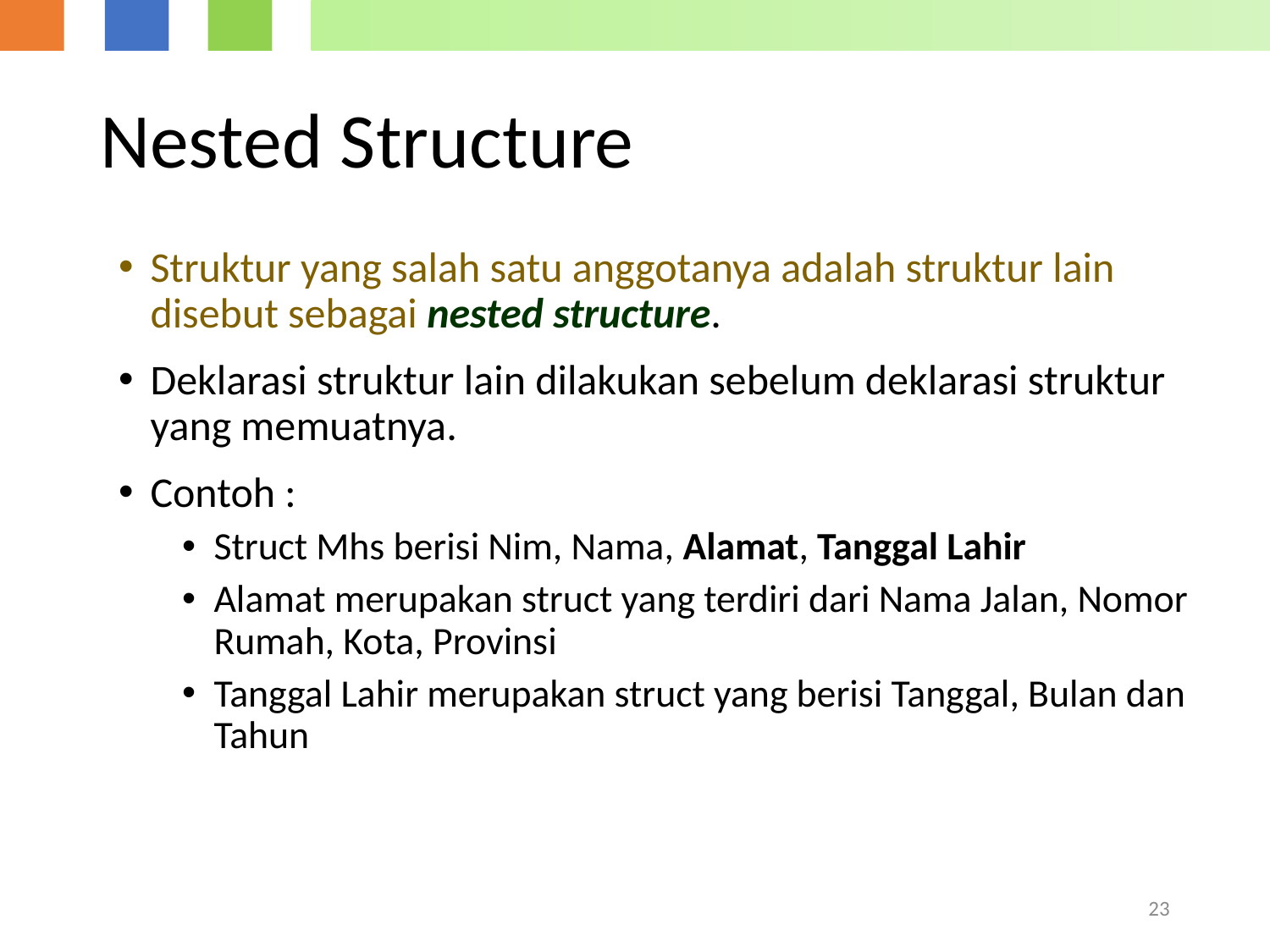

# Nested Structure
Struktur yang salah satu anggotanya adalah struktur lain disebut sebagai nested structure.
Deklarasi struktur lain dilakukan sebelum deklarasi struktur yang memuatnya.
Contoh :
Struct Mhs berisi Nim, Nama, Alamat, Tanggal Lahir
Alamat merupakan struct yang terdiri dari Nama Jalan, Nomor Rumah, Kota, Provinsi
Tanggal Lahir merupakan struct yang berisi Tanggal, Bulan dan Tahun

23